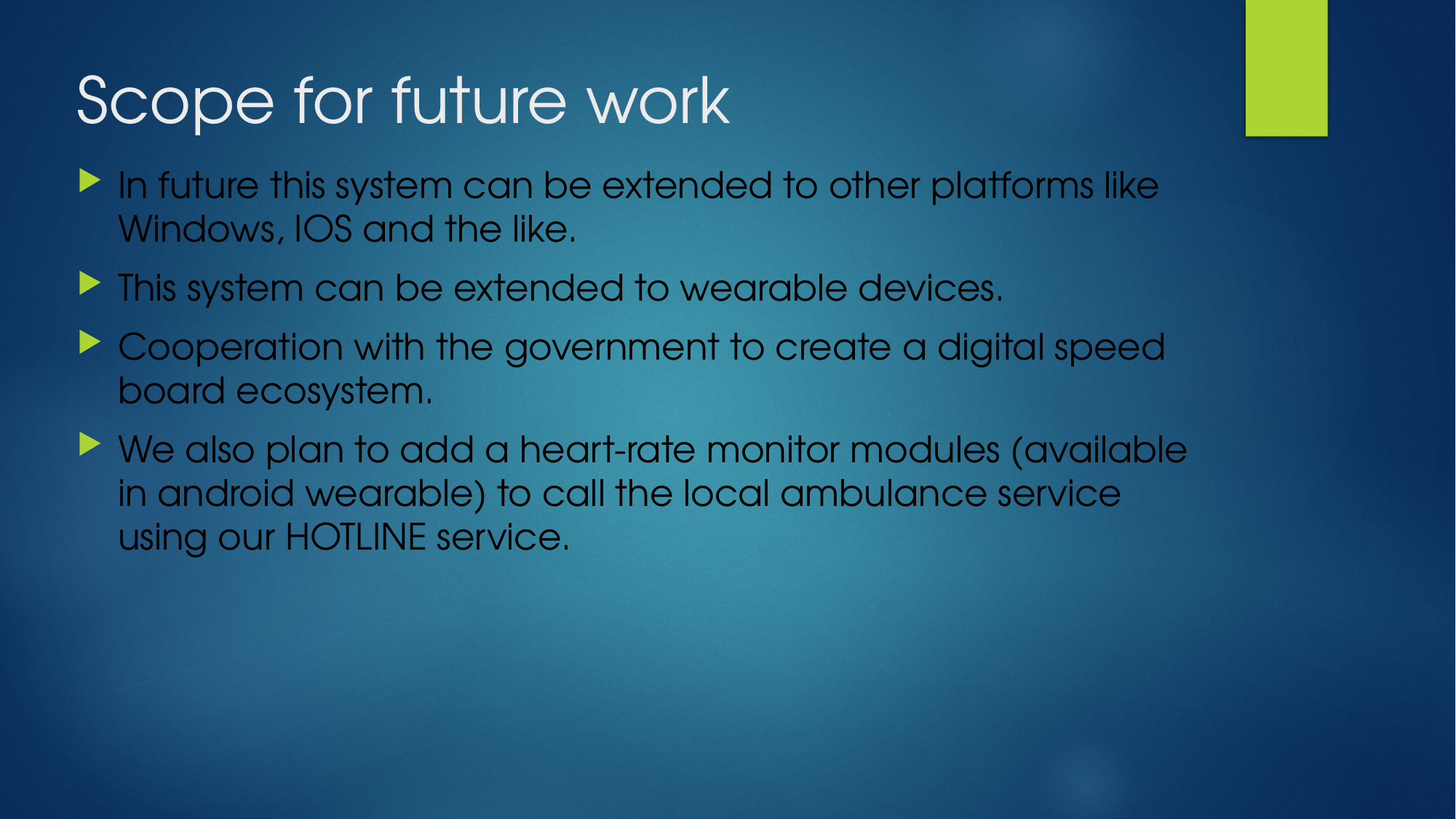

# Scope for future work
In future this system can be extended to other platforms like Windows, IOS and the like.
This system can be extended to wearable devices.
Cooperation with the government to create a digital speed board ecosystem.
We also plan to add a heart-rate monitor modules (available in android wearable) to call the local ambulance service using our HOTLINE service.